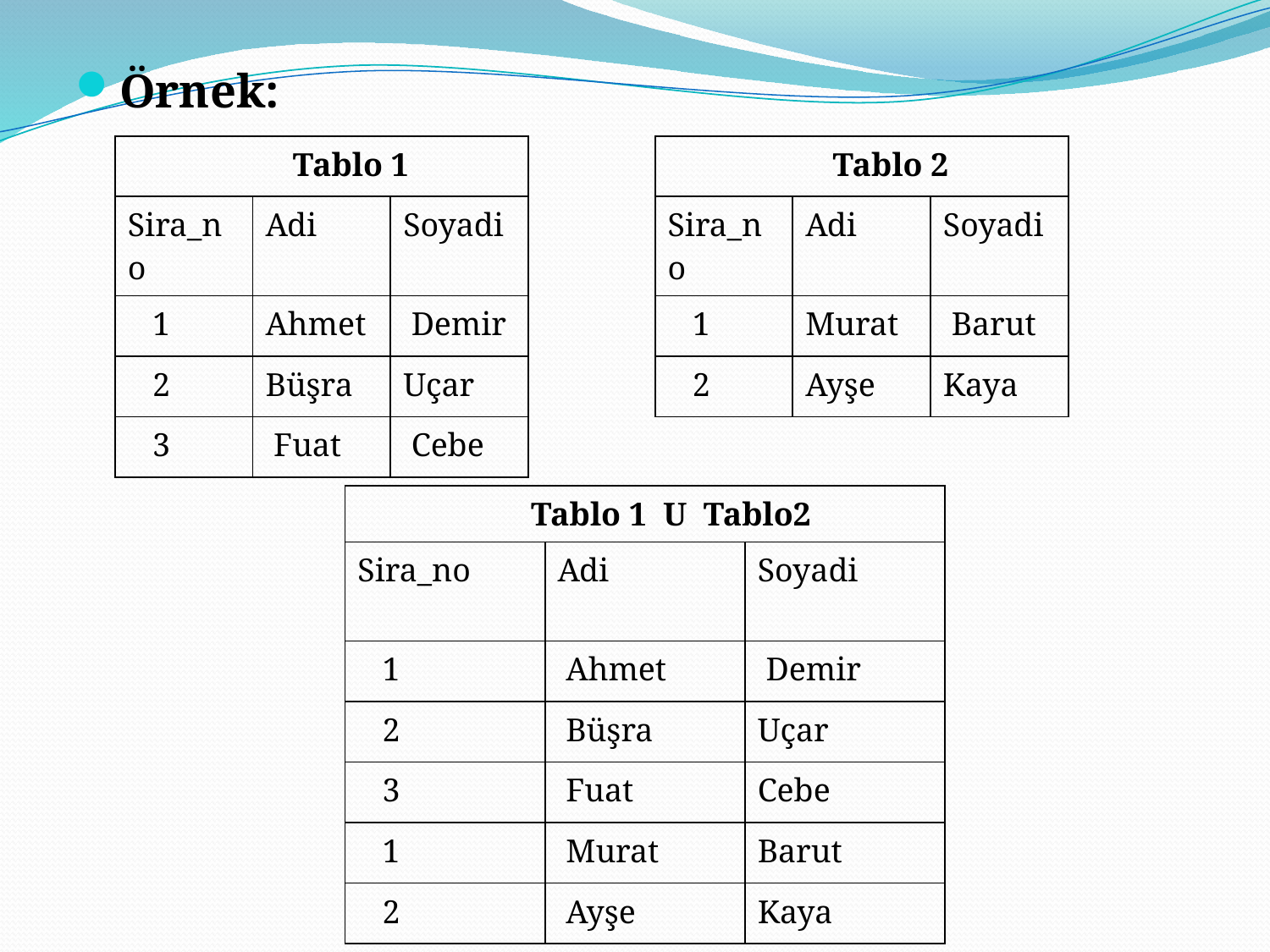

Örnek:

| Tablo 1 |  |  |
| --- | --- | --- |
| Sira\_no | Adi | Soyadi |
| 1 | Ahmet | Demir |
| 2 | Büşra | Uçar |
| 3 | Fuat | Cebe |
| Tablo 2 |  |  |
| --- | --- | --- |
| Sira\_no | Adi | Soyadi |
| 1 | Murat | Barut |
| 2 | Ayşe | Kaya |
| Tablo 1 U Tablo2 |  |  |
| --- | --- | --- |
| Sira\_no | Adi | Soyadi |
| 1 | Ahmet | Demir |
| 2 | Büşra | Uçar |
| 3 | Fuat | Cebe |
| 1 | Murat | Barut |
| 2 | Ayşe | Kaya |